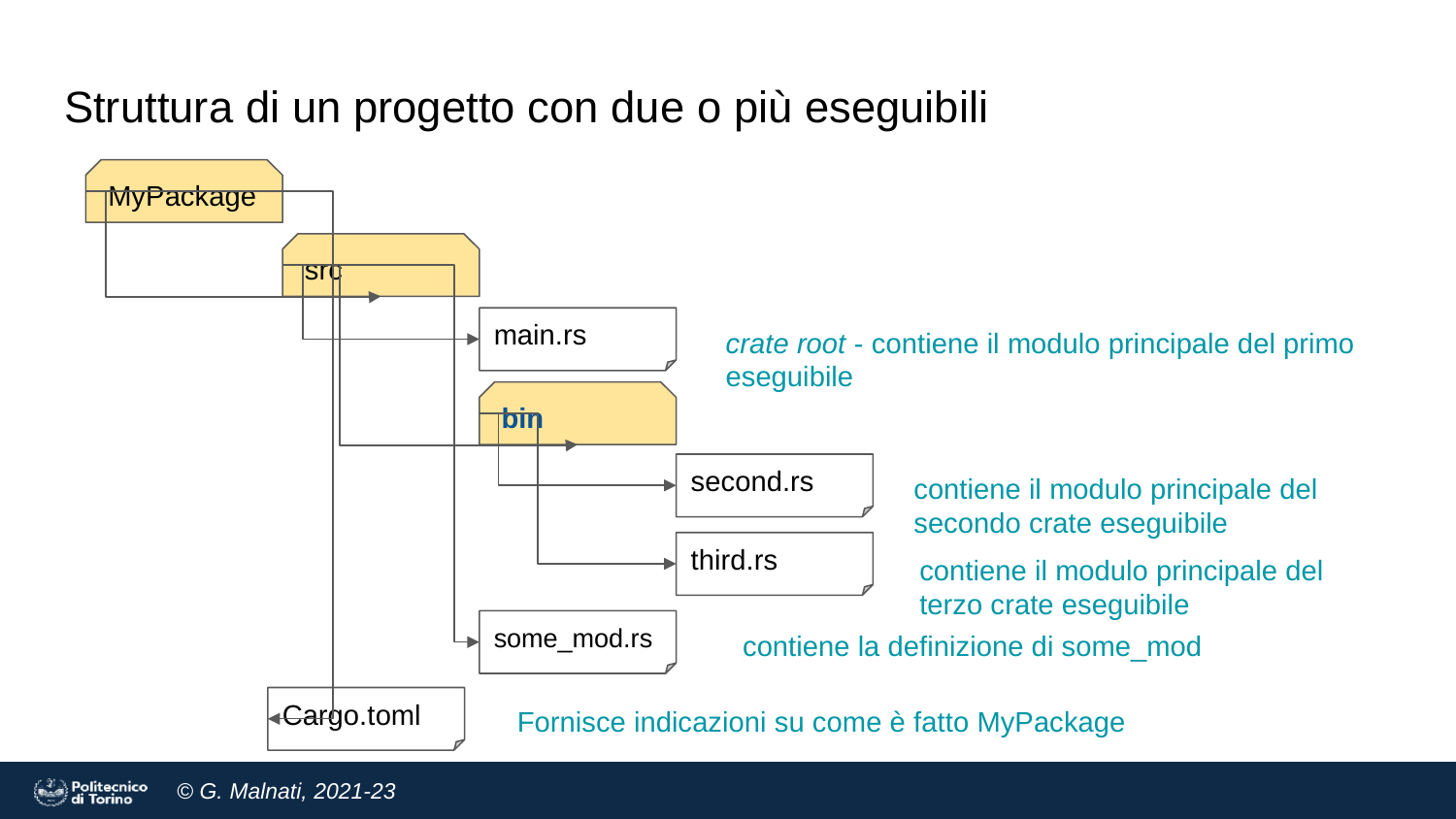

# Struttura di un progetto con due o più eseguibili
MyPackage
src
main.rs
crate root - contiene il modulo principale del primo
eseguibile
bin
second.rs
contiene il modulo principale del secondo crate eseguibile
third.rs
contiene il modulo principale del
terzo crate eseguibile
some_mod.rs
contiene la definizione di some_mod
41
Cargo.toml
Fornisce indicazioni su come è fatto MyPackage